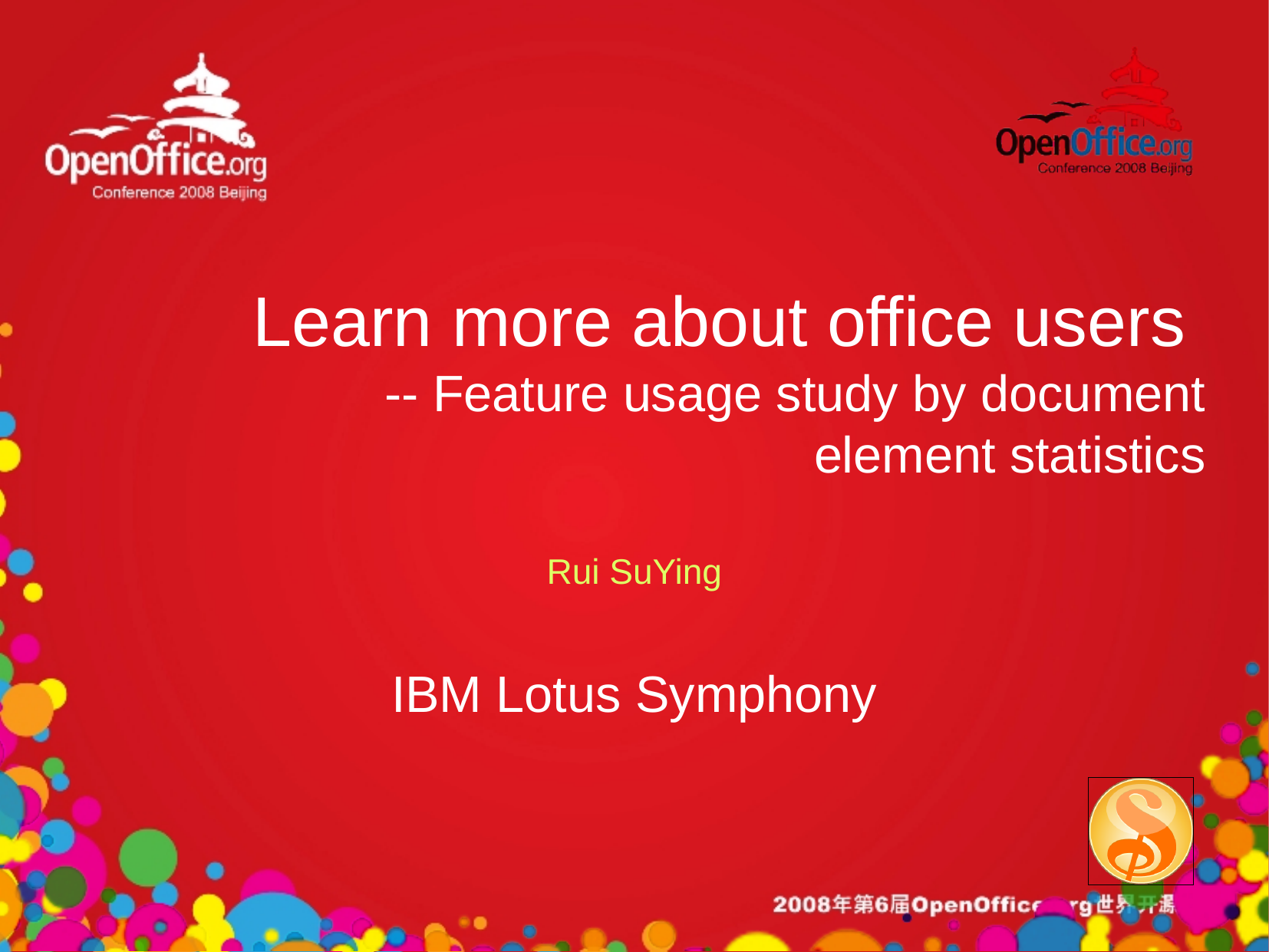

Learn more about office users
         -- Feature usage study by document element statistics
Rui SuYing
IBM Lotus Symphony